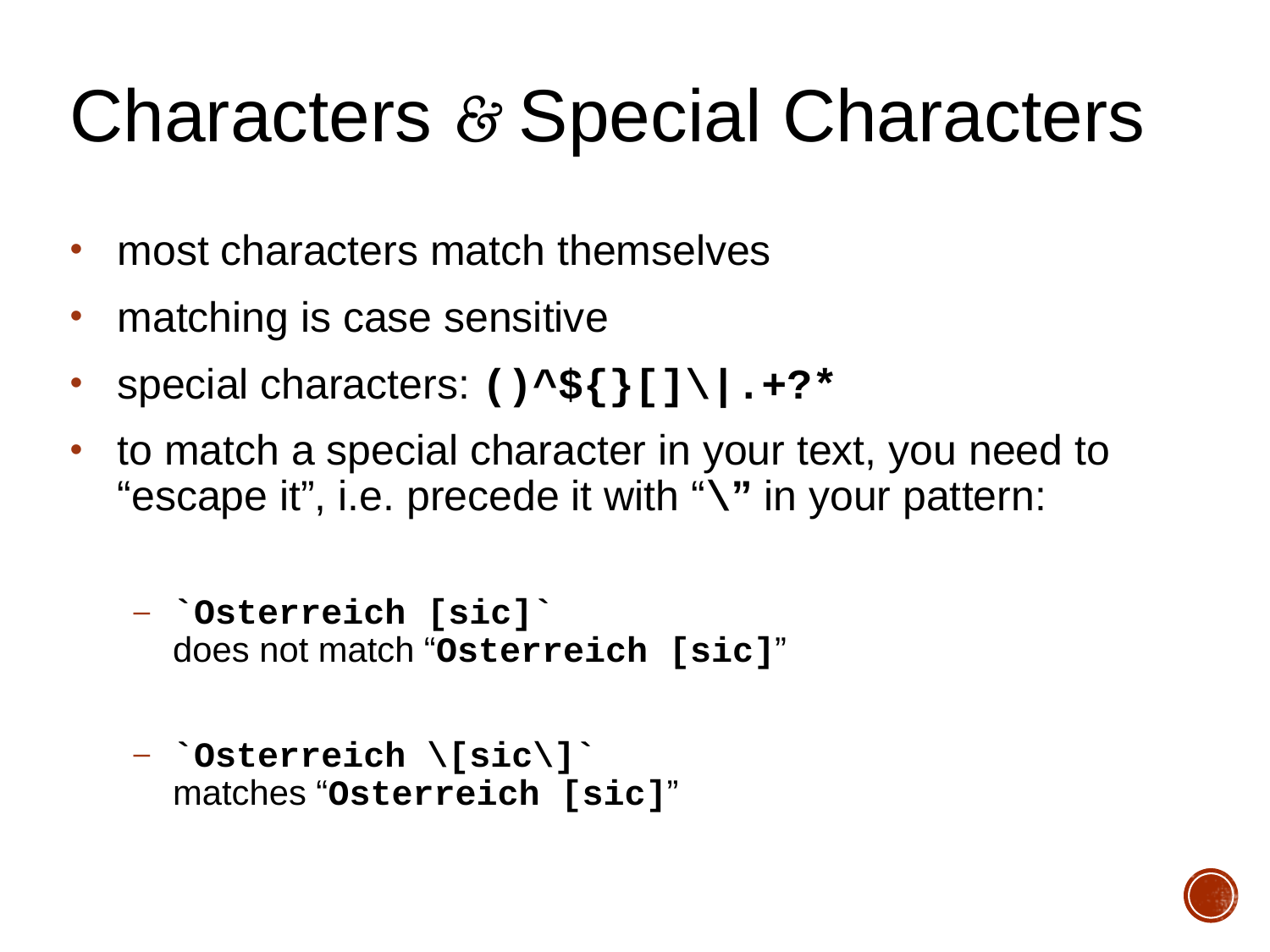

# Characters & Special Characters
most characters match themselves
matching is case sensitive
special characters: ()^${}[]\|.+?*
to match a special character in your text, you need to “escape it”, i.e. precede it with “\” in your pattern:

`Osterreich [sic]`
does not match “Osterreich [sic]”

`Osterreich \[sic\]`
matches “Osterreich [sic]”